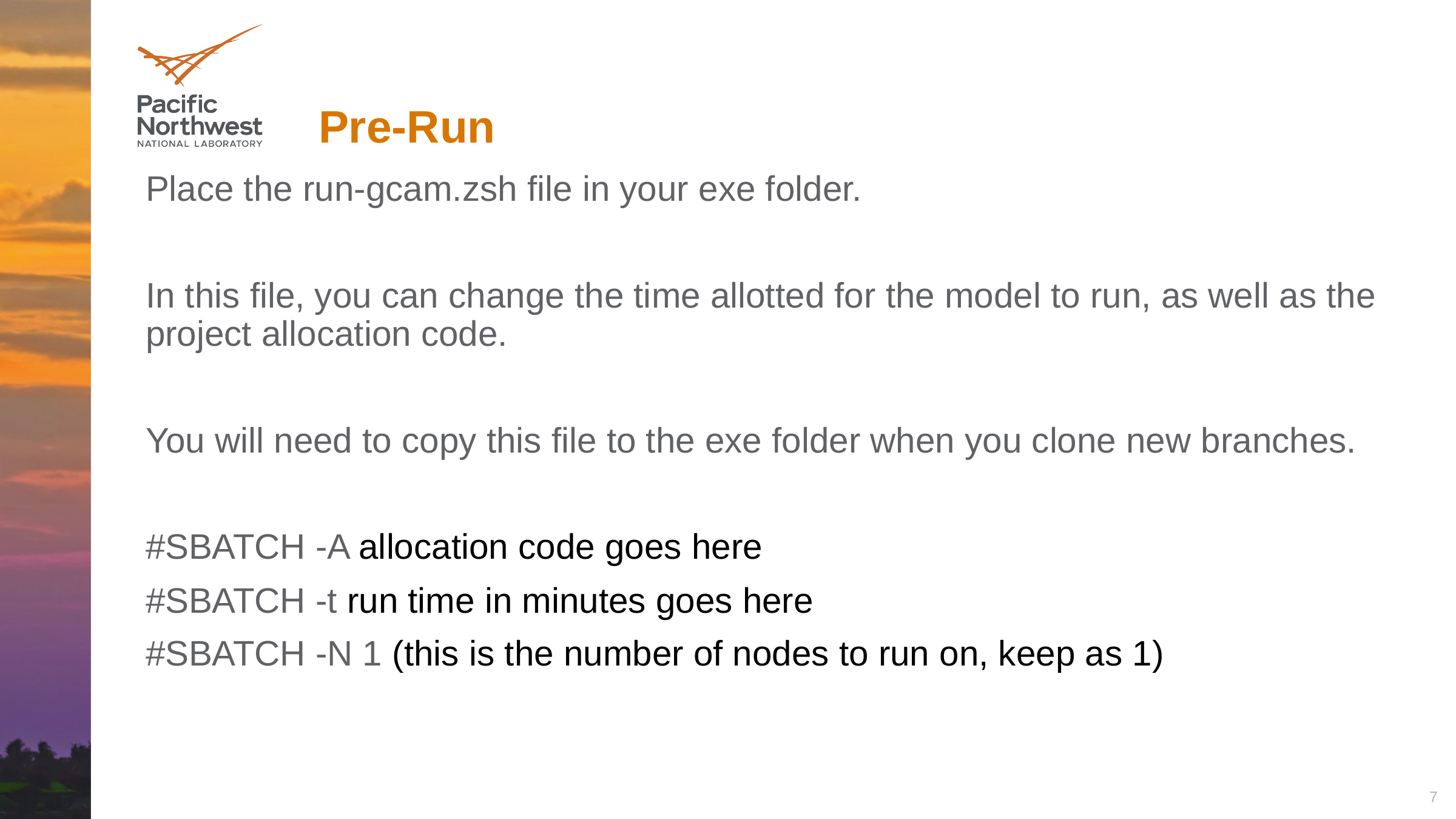

# Pre-Run
Place the run-gcam.zsh file in your exe folder.

In this file, you can change the time allotted for the model to run, as well as the project allocation code.

You will need to copy this file to the exe folder when you clone new branches.

#SBATCH -A allocation code goes here
#SBATCH -t run time in minutes goes here
#SBATCH -N 1 (this is the number of nodes to run on, keep as 1)

7